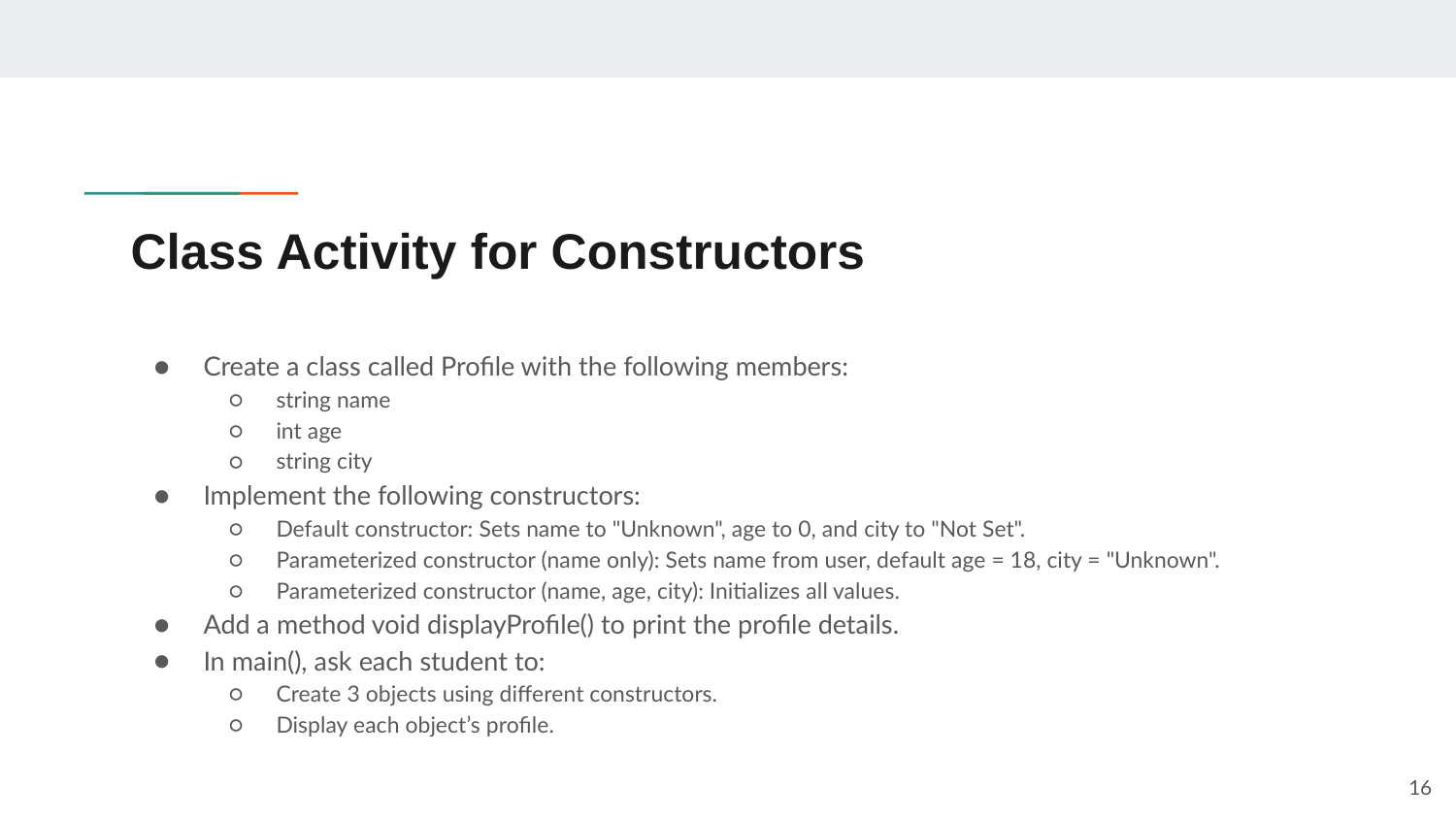

# Class Activity for Constructors

Create a class called Profile with the following members:
string name
int age
string city
Implement the following constructors:
Default constructor: Sets name to "Unknown", age to 0, and city to "Not Set".
Parameterized constructor (name only): Sets name from user, default age = 18, city = "Unknown".
Parameterized constructor (name, age, city): Initializes all values.
Add a method void displayProfile() to print the profile details.
In main(), ask each student to:
Create 3 objects using different constructors.
Display each object’s profile.
16